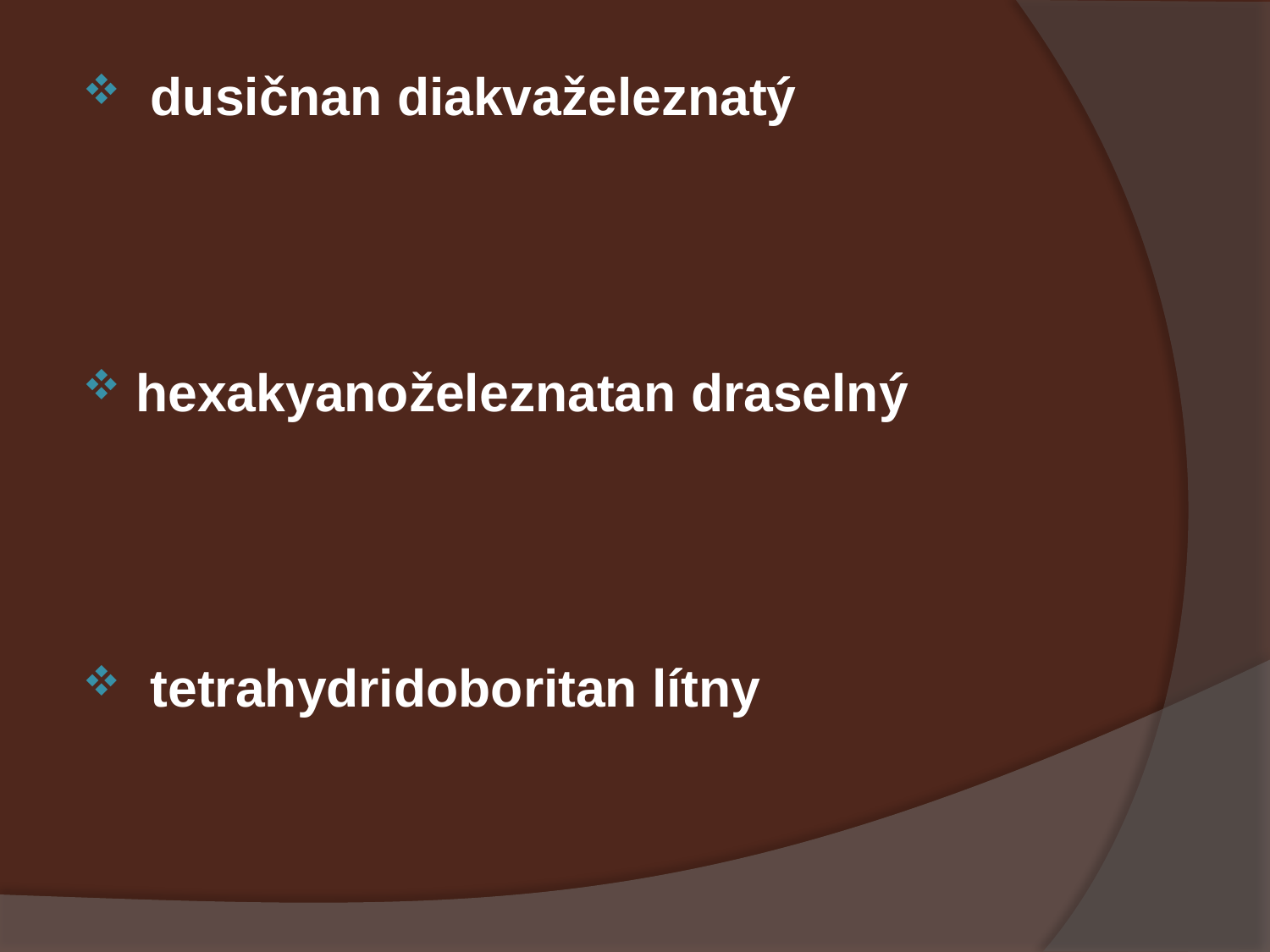

#
 dusičnan diakvaželeznatý

hexakyanoželeznatan draselný

 tetrahydridoboritan lítny